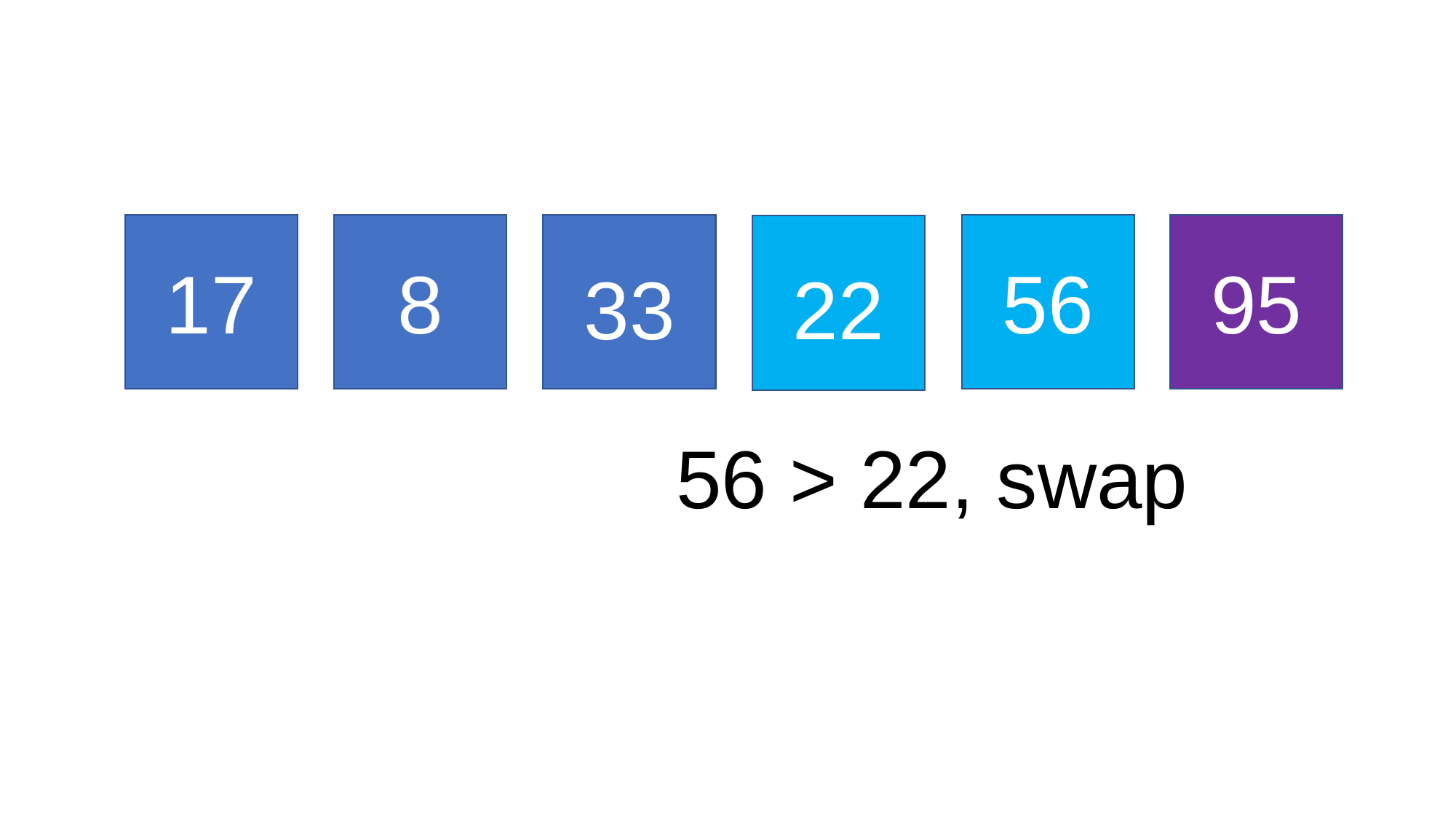

17
8
56
95
33
22
56 > 22, swap